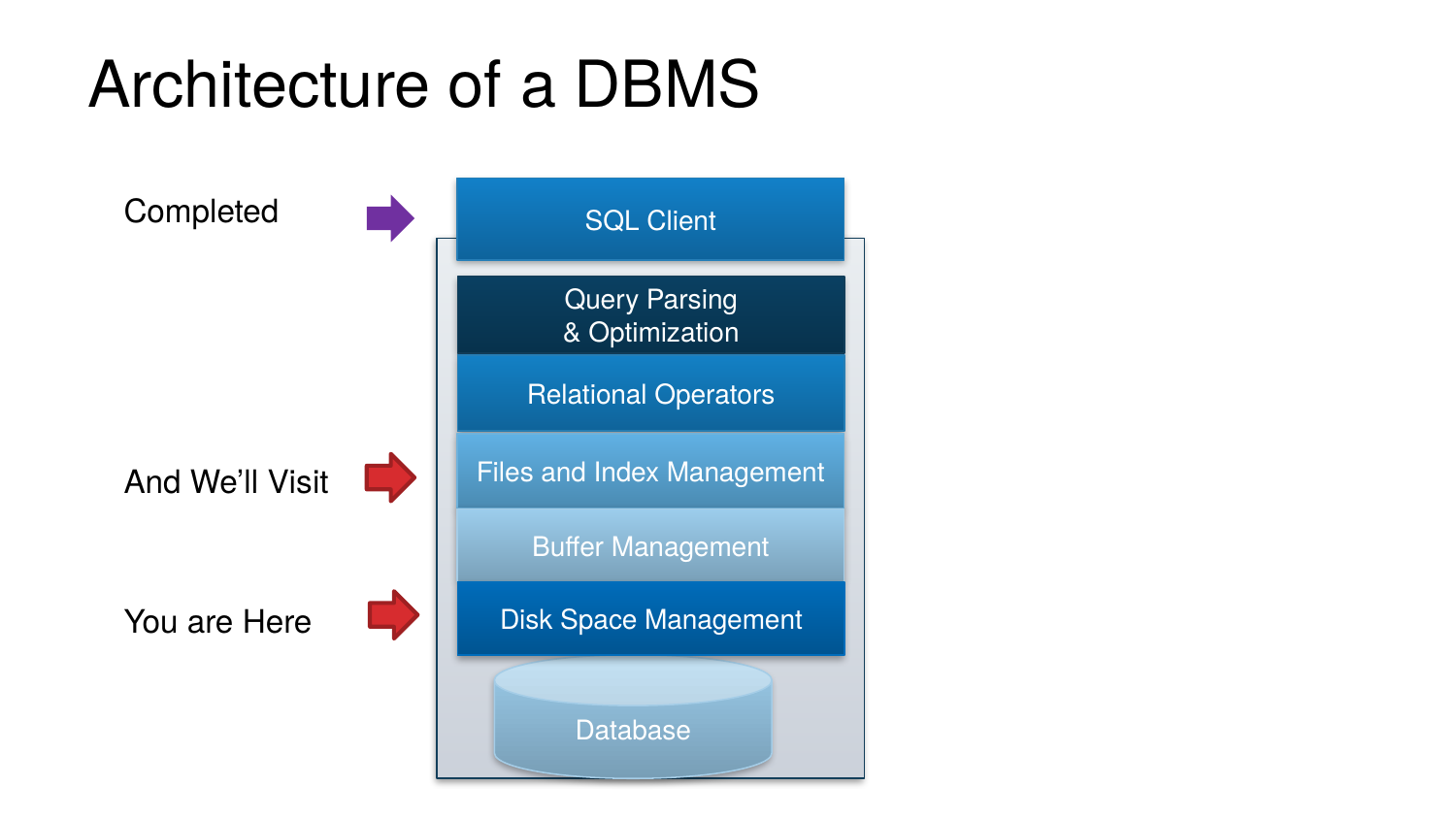

# Architecture of a DBMS
SQL Client
Completed
And We’ll Visit
You are Here

Database Management
System
Database
Query Parsing
& Optimization
Relational Operators
Files and Index Management

Buffer Management
Disk Space Management